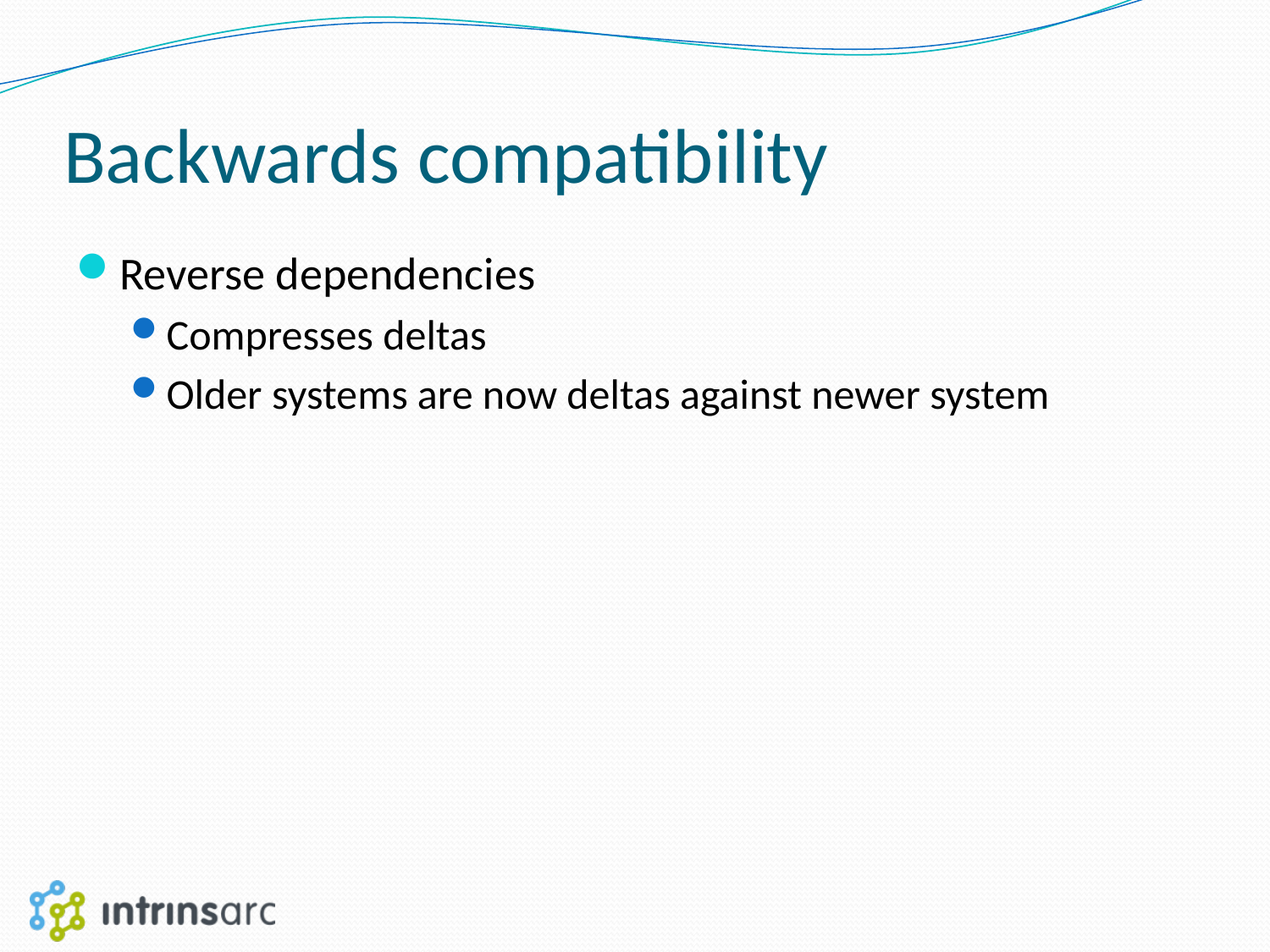

# Backwards compatibility
Reverse dependencies
Compresses deltas
Older systems are now deltas against newer system